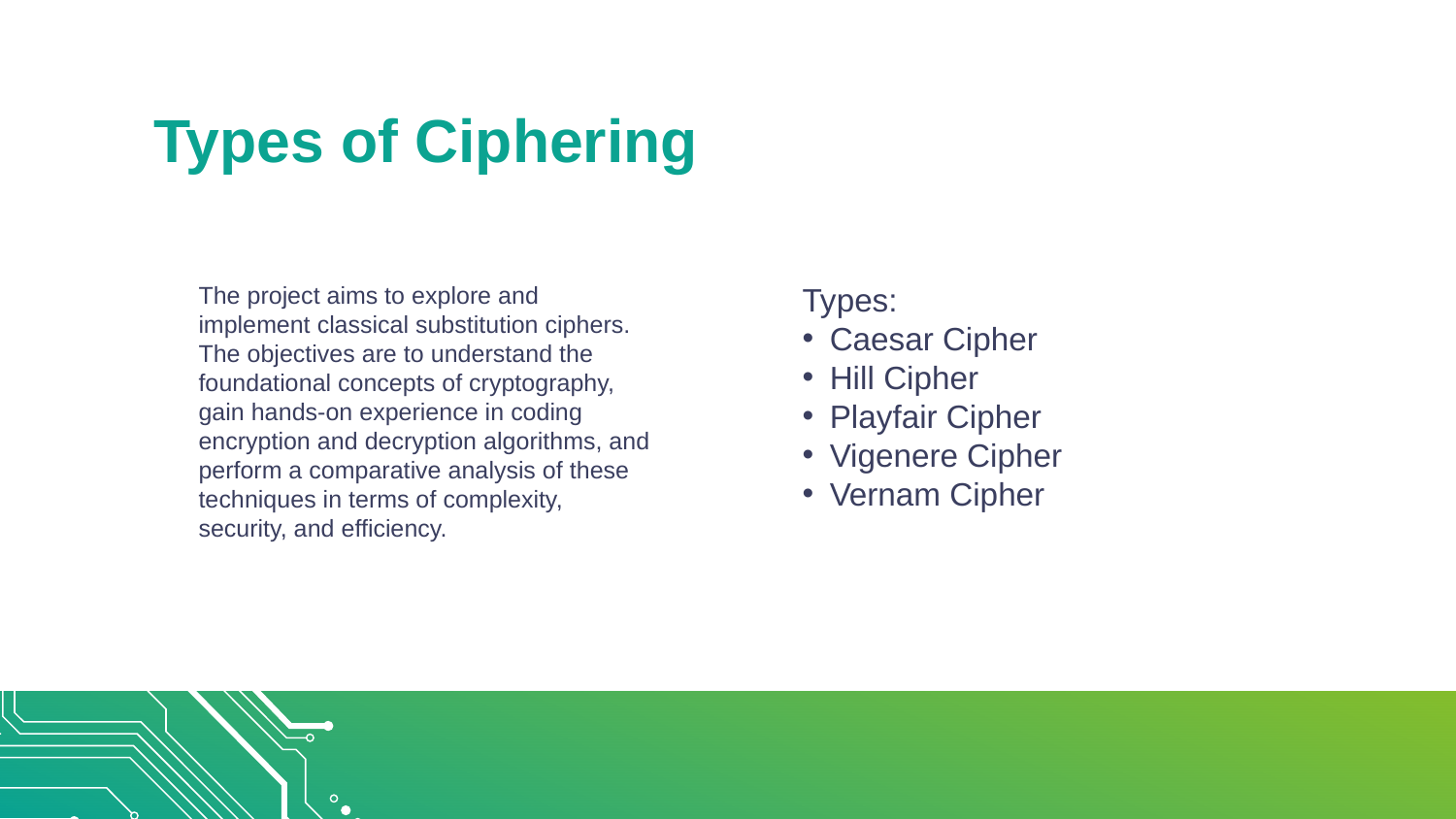

Types of Ciphering
The project aims to explore and implement classical substitution ciphers. The objectives are to understand the foundational concepts of cryptography, gain hands-on experience in coding encryption and decryption algorithms, and perform a comparative analysis of these techniques in terms of complexity, security, and efficiency.

Types:
Caesar Cipher
Hill Cipher
Playfair Cipher
Vigenere Cipher
Vernam Cipher